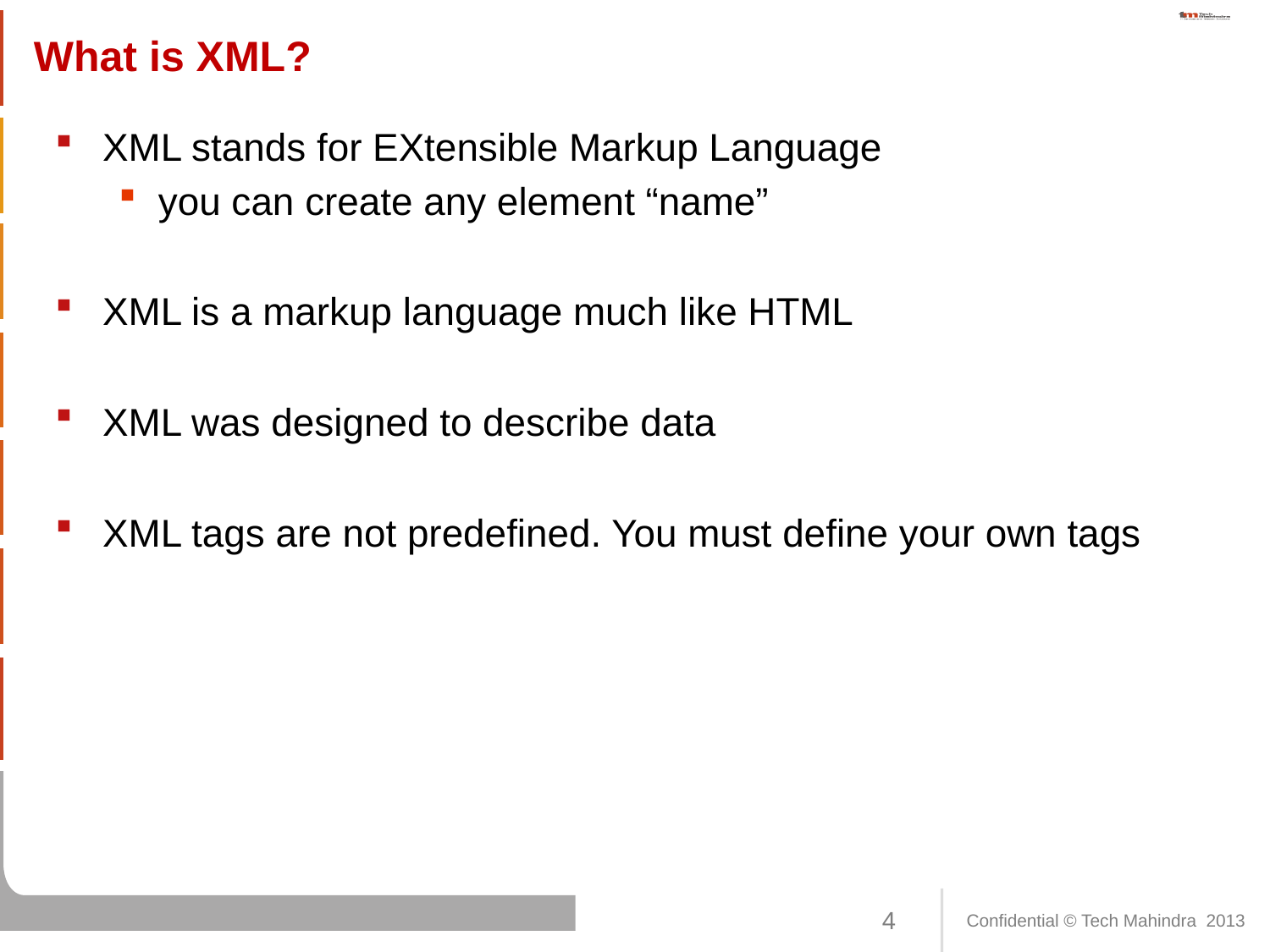

# What is XML?
XML stands for EXtensible Markup Language
you can create any element “name”

XML is a markup language much like HTML

XML was designed to describe data

XML tags are not predefined. You must define your own tags